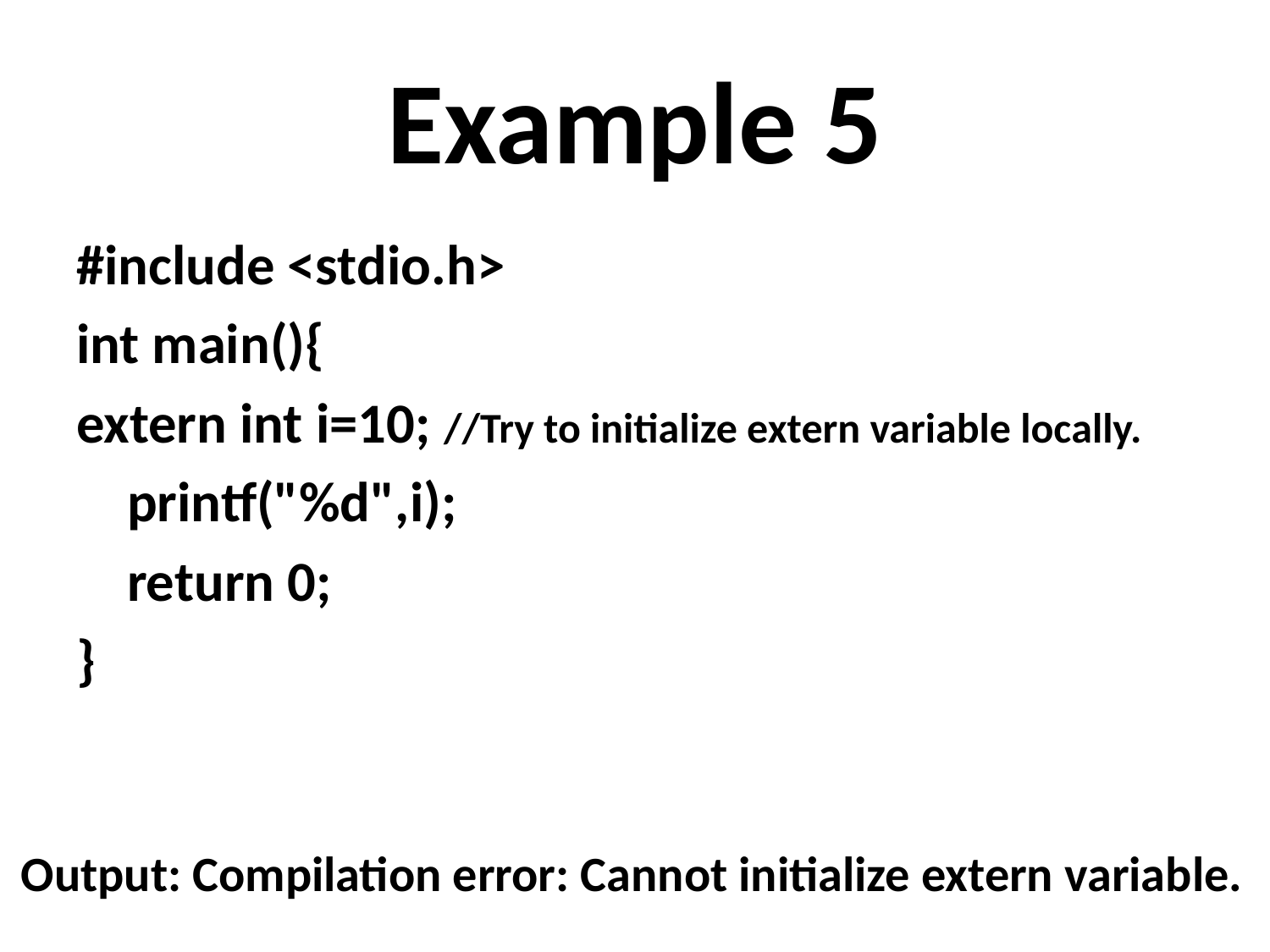

# Example 5
#include <stdio.h>
int main(){
extern int i=10; //Try to initialize extern variable locally.
    printf("%d",i);
    return 0;
}
Output: Compilation error: Cannot initialize extern variable.